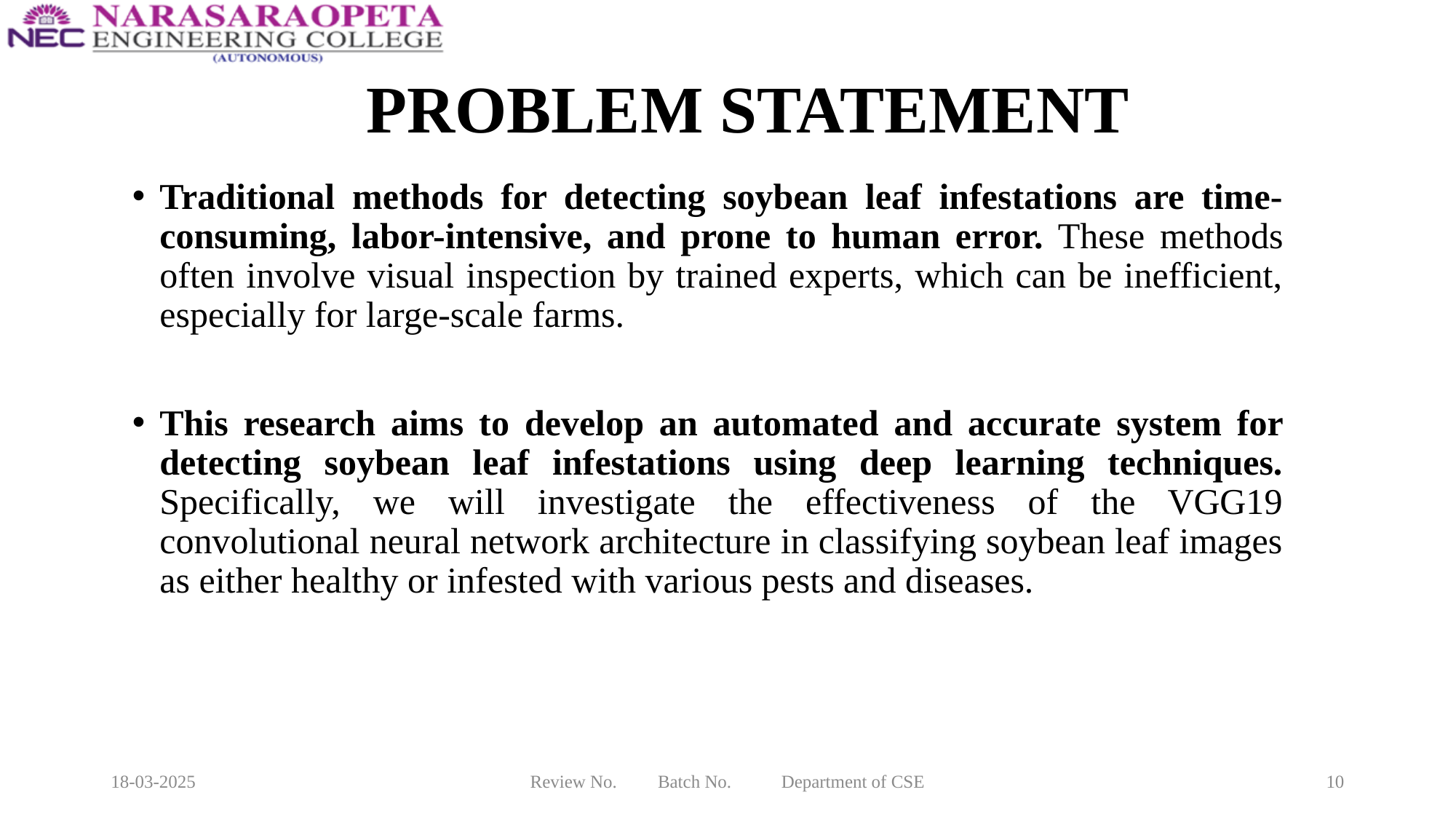

# PROBLEM STATEMENT
Traditional methods for detecting soybean leaf infestations are time-consuming, labor-intensive, and prone to human error. These methods often involve visual inspection by trained experts, which can be inefficient, especially for large-scale farms.

This research aims to develop an automated and accurate system for detecting soybean leaf infestations using deep learning techniques. Specifically, we will investigate the effectiveness of the VGG19 convolutional neural network architecture in classifying soybean leaf images as either healthy or infested with various pests and diseases.

18-03-2025
Review No.         Batch No.           Department of CSE
10